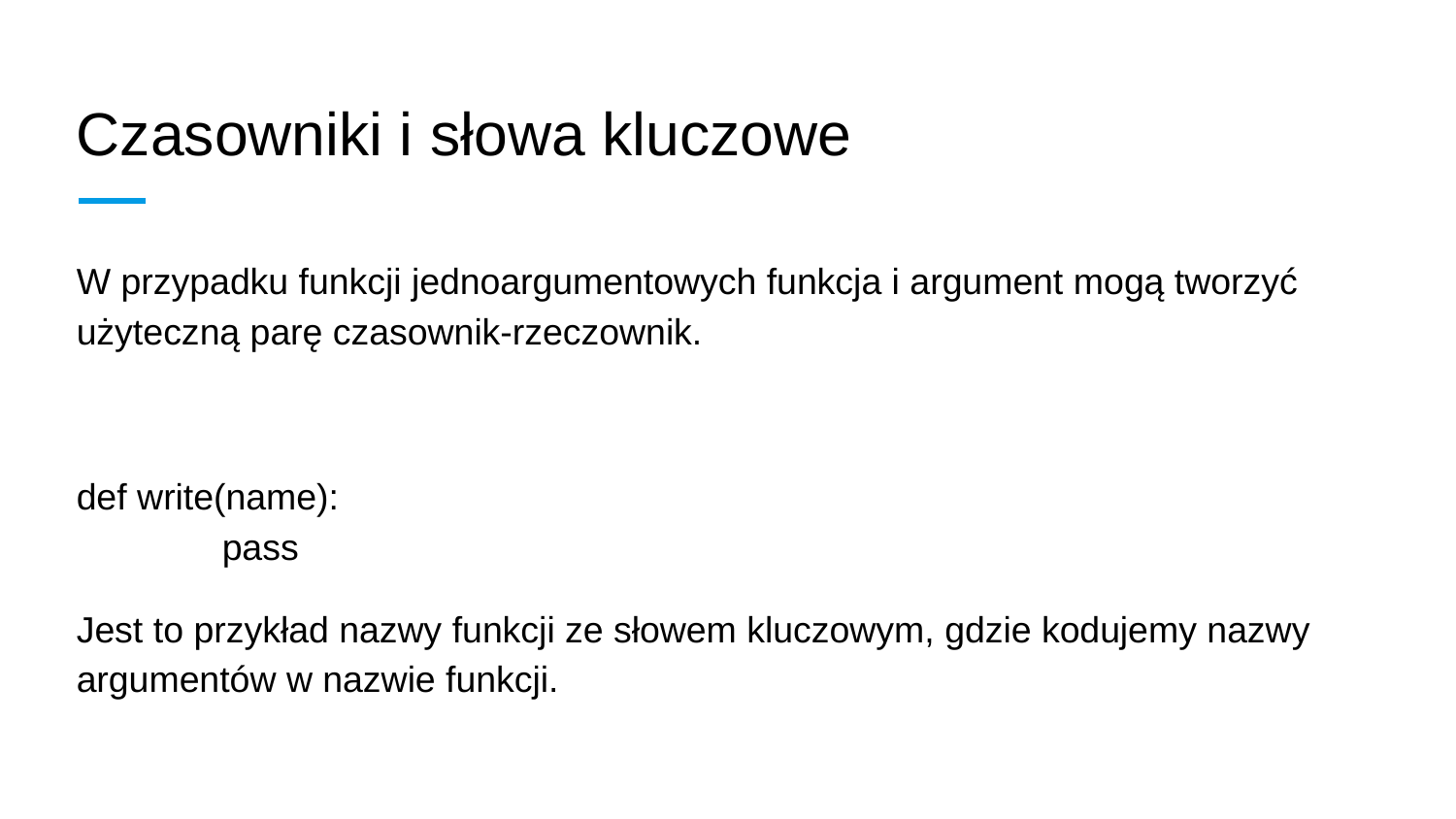

# Czasowniki i słowa kluczowe
W przypadku funkcji jednoargumentowych funkcja i argument mogą tworzyć użyteczną parę czasownik-rzeczownik.

def write(name):
	pass
Jest to przykład nazwy funkcji ze słowem kluczowym, gdzie kodujemy nazwy argumentów w nazwie funkcji.